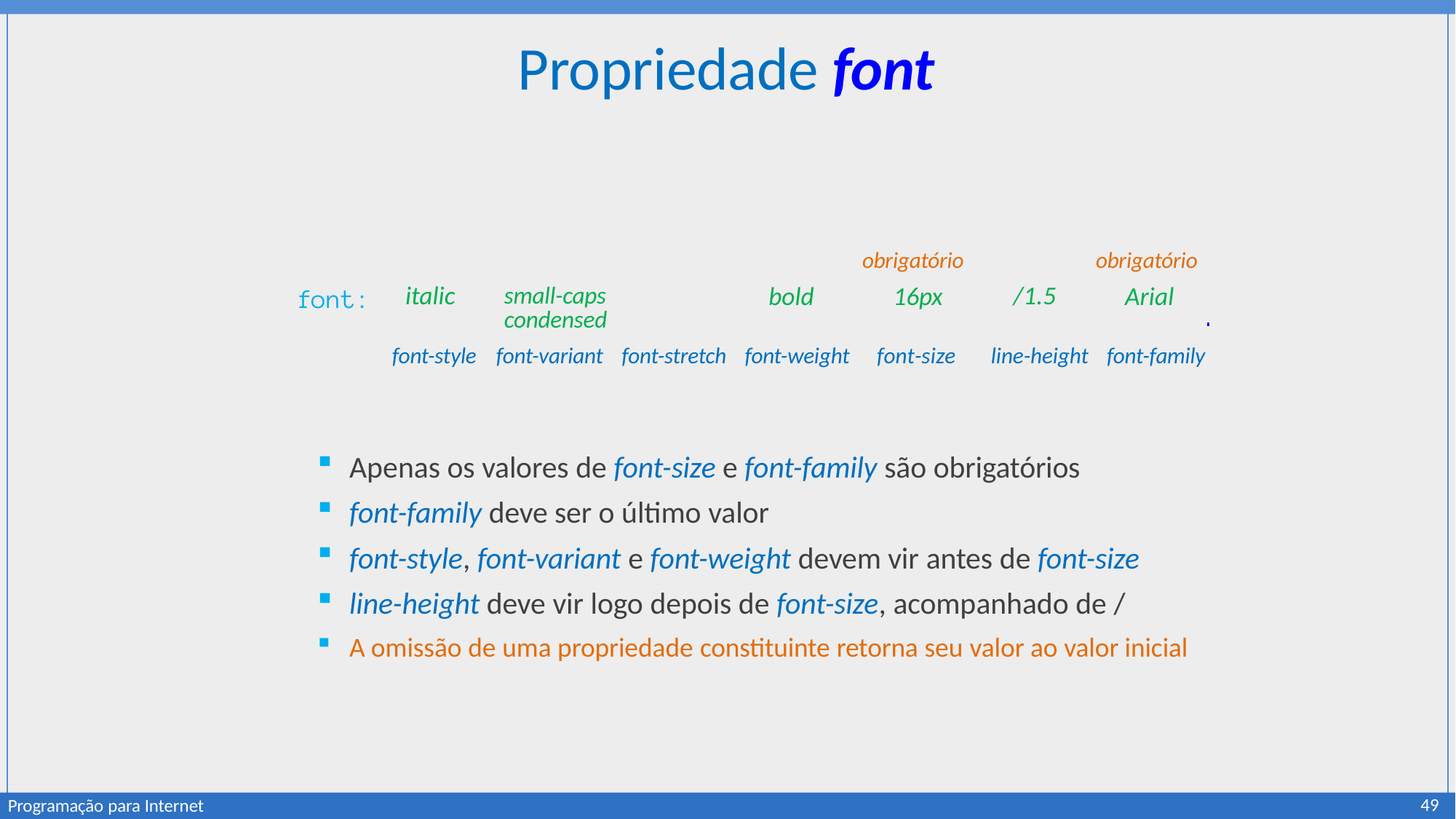

# Propriedade font
|  |  |  |  | obrigatório |  | obrigatório |
| --- | --- | --- | --- | --- | --- | --- |
| font: | italic | small-caps condensed | bold | 16px | /1.5 | Arial |

font-style	font-variant	font-stretch	font-weight
font-size
line-height	font-family
Apenas os valores de font-size e font-family são obrigatórios
font-family deve ser o último valor
font-style, font-variant e font-weight devem vir antes de font-size
line-height deve vir logo depois de font-size, acompanhado de /
A omissão de uma propriedade constituinte retorna seu valor ao valor inicial
49
Programação para Internet